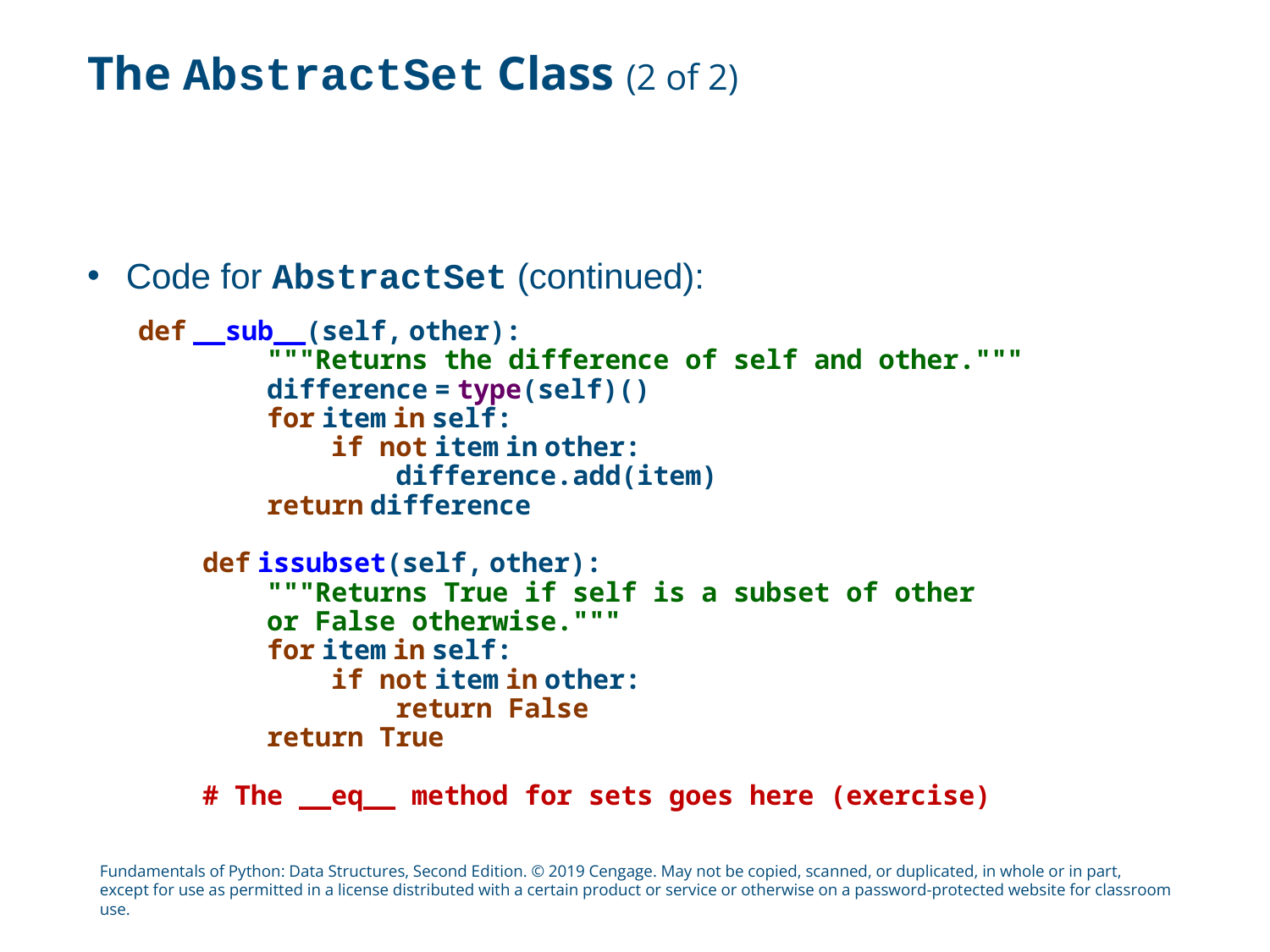

# The AbstractSet Class (2 of 2)
Code for AbstractSet (continued):
def __sub__(self, other):
        """Returns the difference of self and other."""
        difference = type(self)()
        for item in self:
            if not item in other:
                difference.add(item)
        return difference

    def issubset(self, other):
        """Returns True if self is a subset of other
        or False otherwise."""
        for item in self:
            if not item in other:
                return False
        return True

    # The __eq__ method for sets goes here (exercise)
Fundamentals of Python: Data Structures, Second Edition. © 2019 Cengage. May not be copied, scanned, or duplicated, in whole or in part, except for use as permitted in a license distributed with a certain product or service or otherwise on a password-protected website for classroom use.